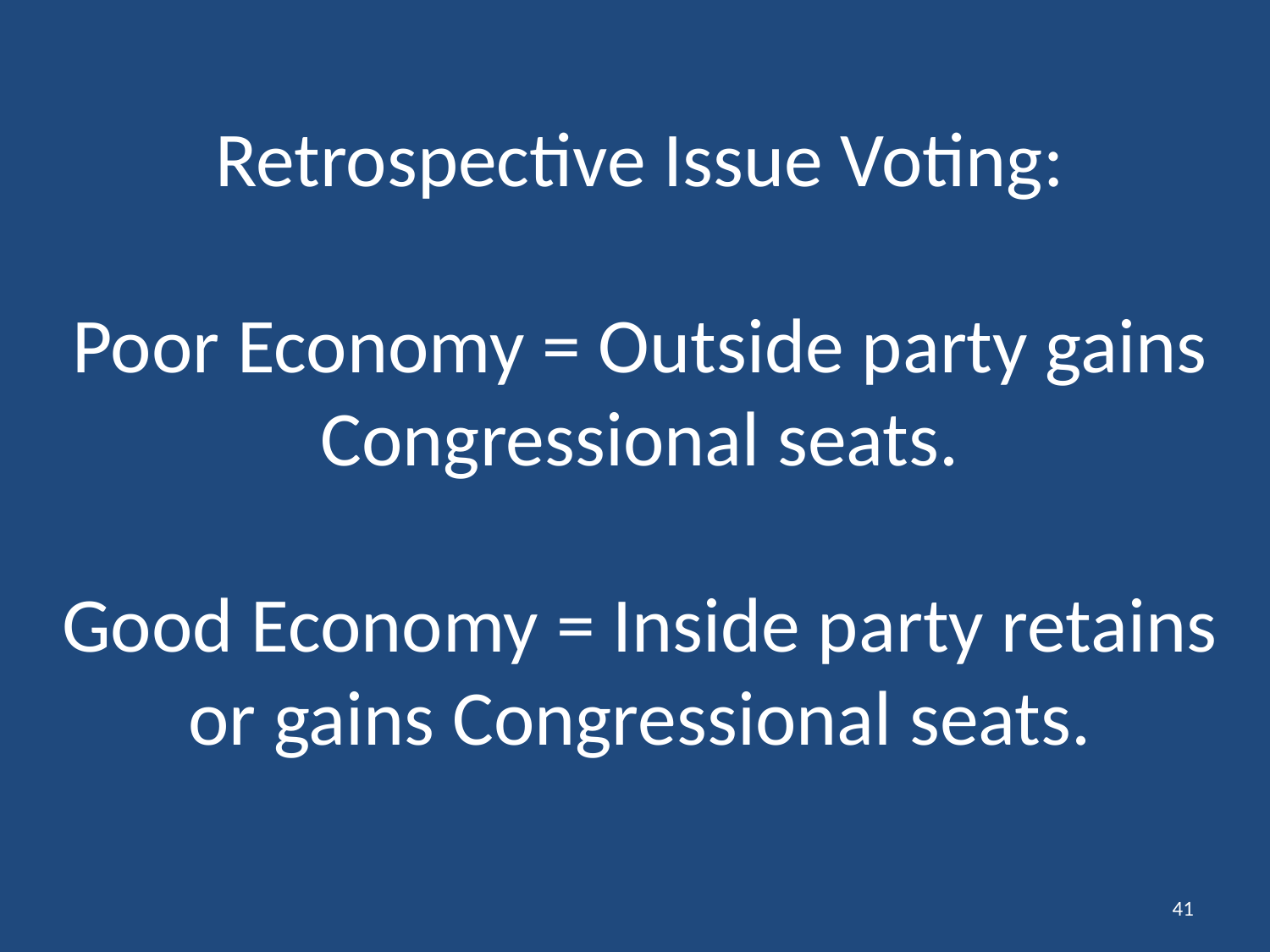

# Retrospective Issue Voting: Poor Economy = Outside party gains Congressional seats. Good Economy = Inside party retains or gains Congressional seats.
41